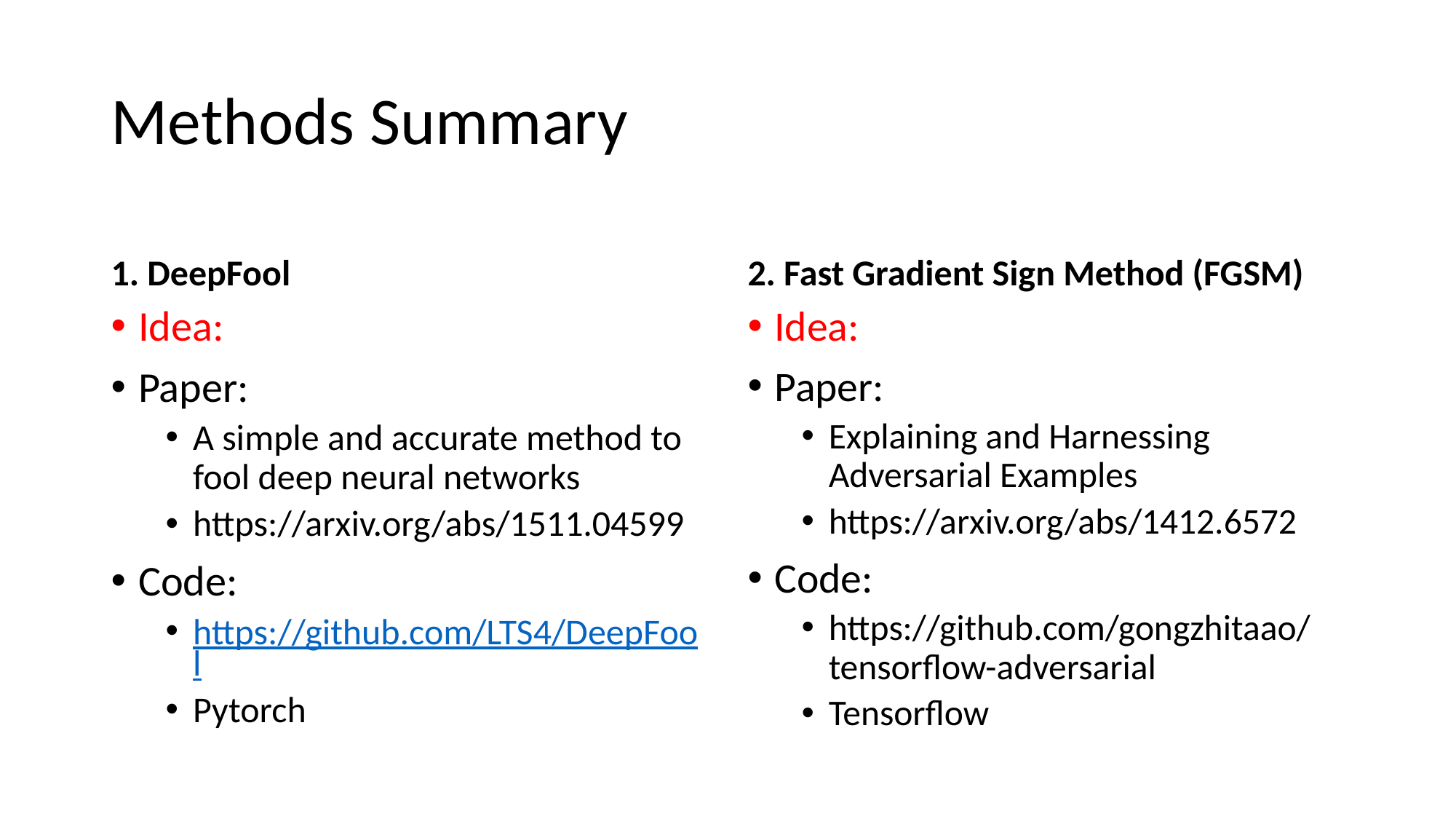

# Methods Summary
1. DeepFool
2. Fast Gradient Sign Method (FGSM)
Idea:
Paper:
A simple and accurate method to fool deep neural networks
https://arxiv.org/abs/1511.04599
Code:
https://github.com/LTS4/DeepFool
Pytorch
Idea:
Paper:
Explaining and Harnessing Adversarial Examples
https://arxiv.org/abs/1412.6572
Code:
https://github.com/gongzhitaao/tensorflow-adversarial
Tensorflow